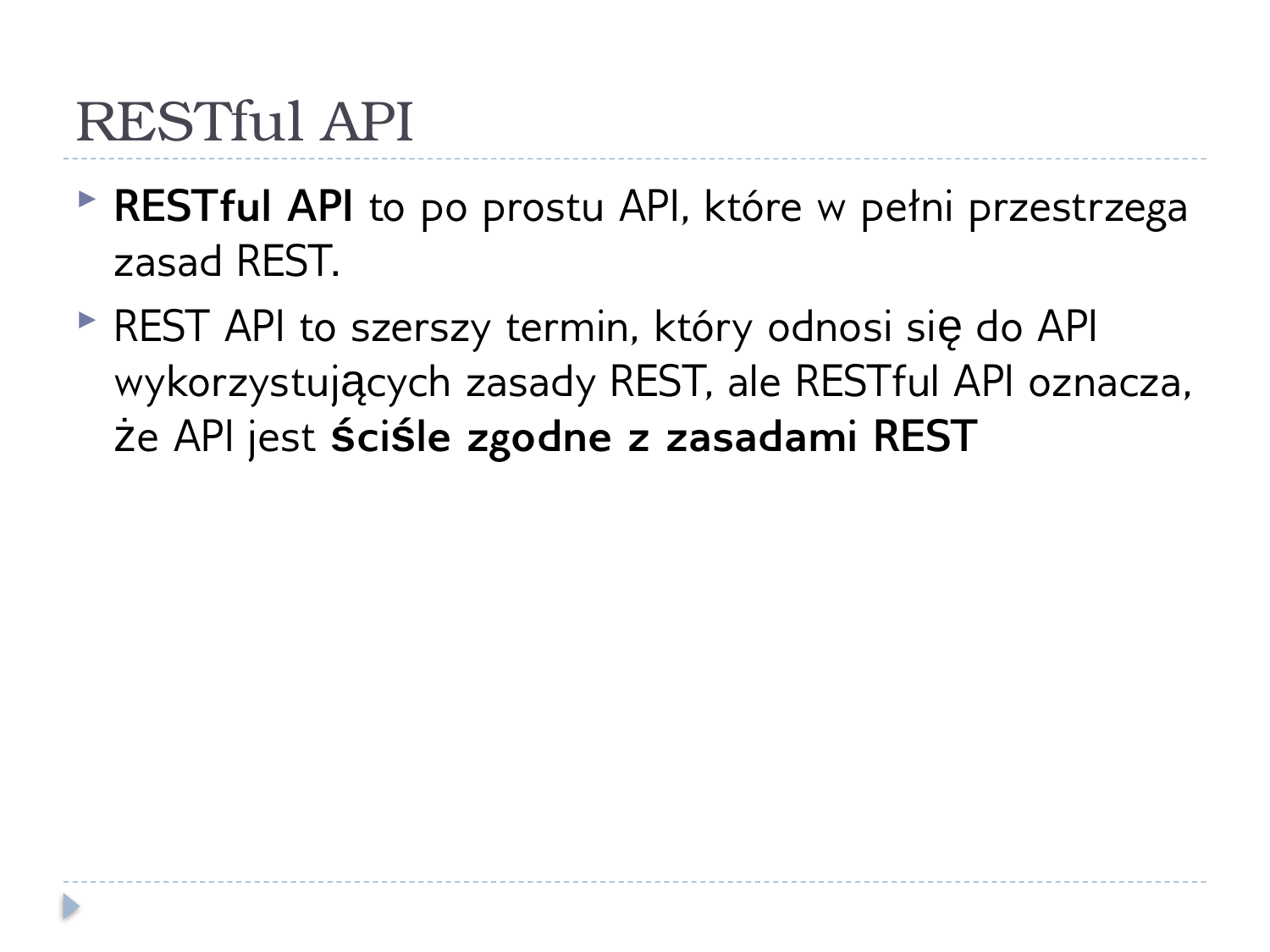

# RESTful API
RESTful API to po prostu API, które w pełni przestrzega zasad REST.
REST API to szerszy termin, który odnosi się do API wykorzystujących zasady REST, ale RESTful API oznacza, że API jest ściśle zgodne z zasadami REST